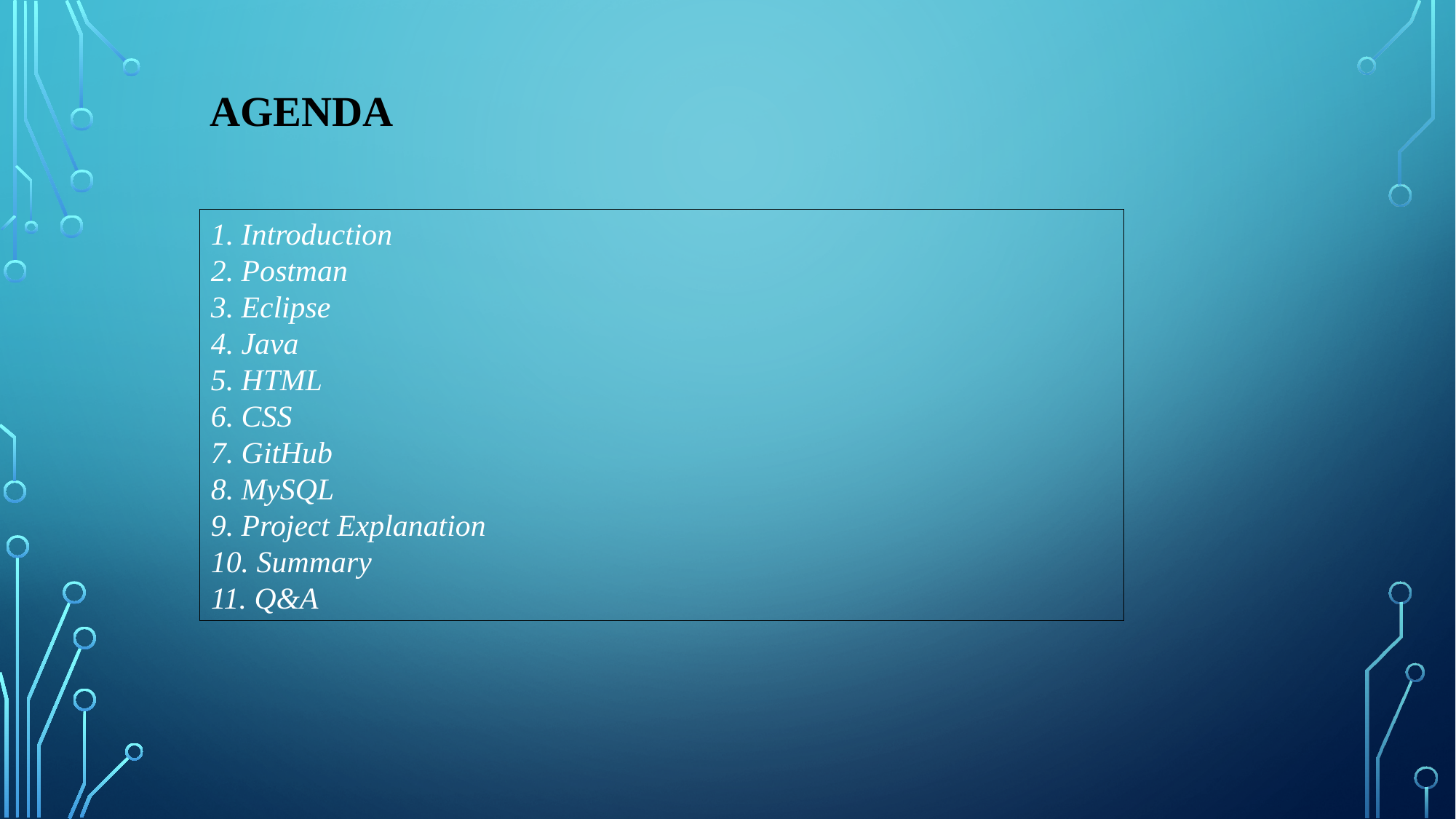

# Agenda
1. Introduction
2. Postman
3. Eclipse
4. Java
5. HTML
6. CSS
7. GitHub
8. MySQL
9. Project Explanation
10. Summary
11. Q&A